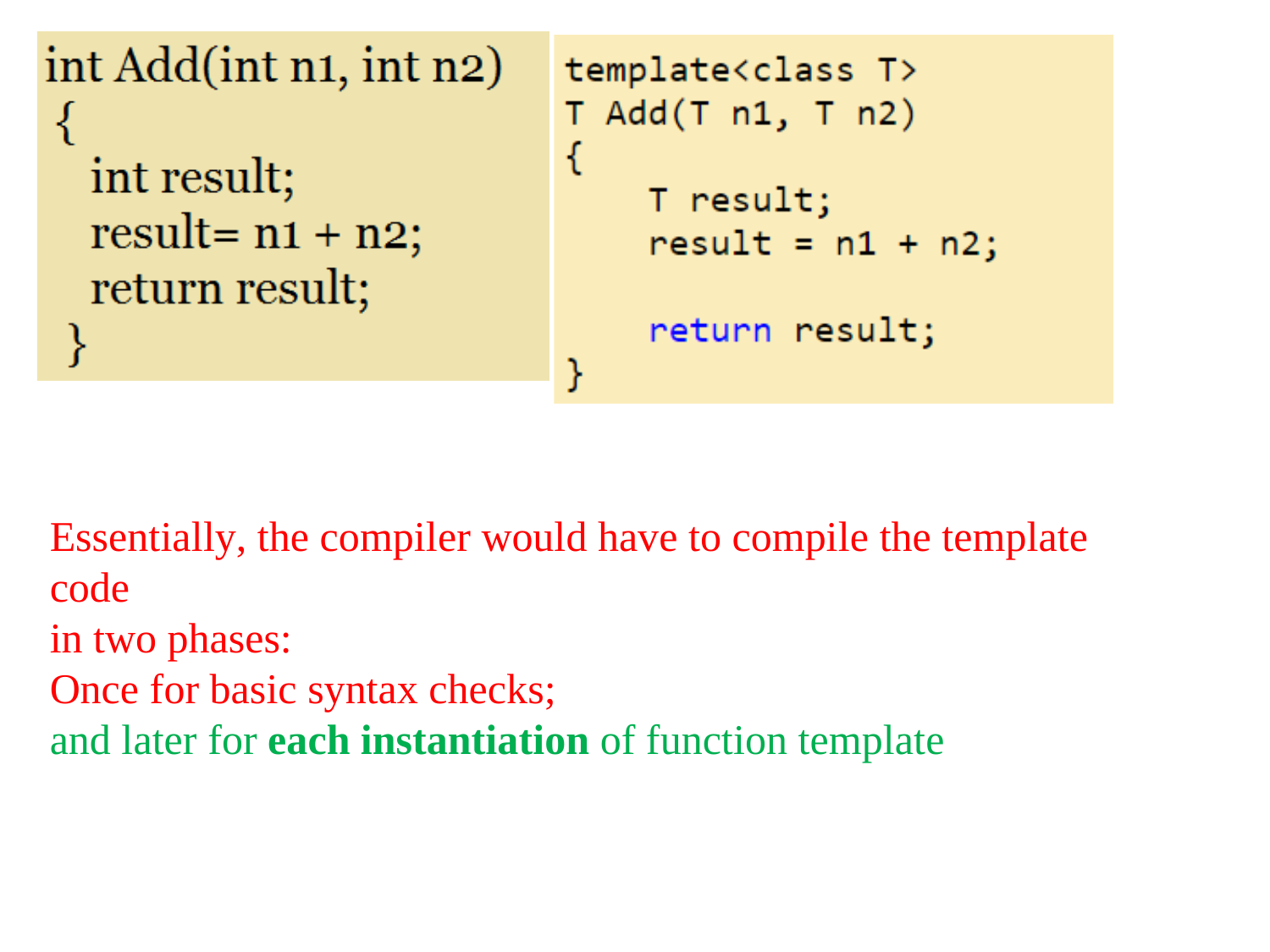

Essentially, the compiler would have to compile the template code
in two phases:
Once for basic syntax checks;
and later for each instantiation of function template